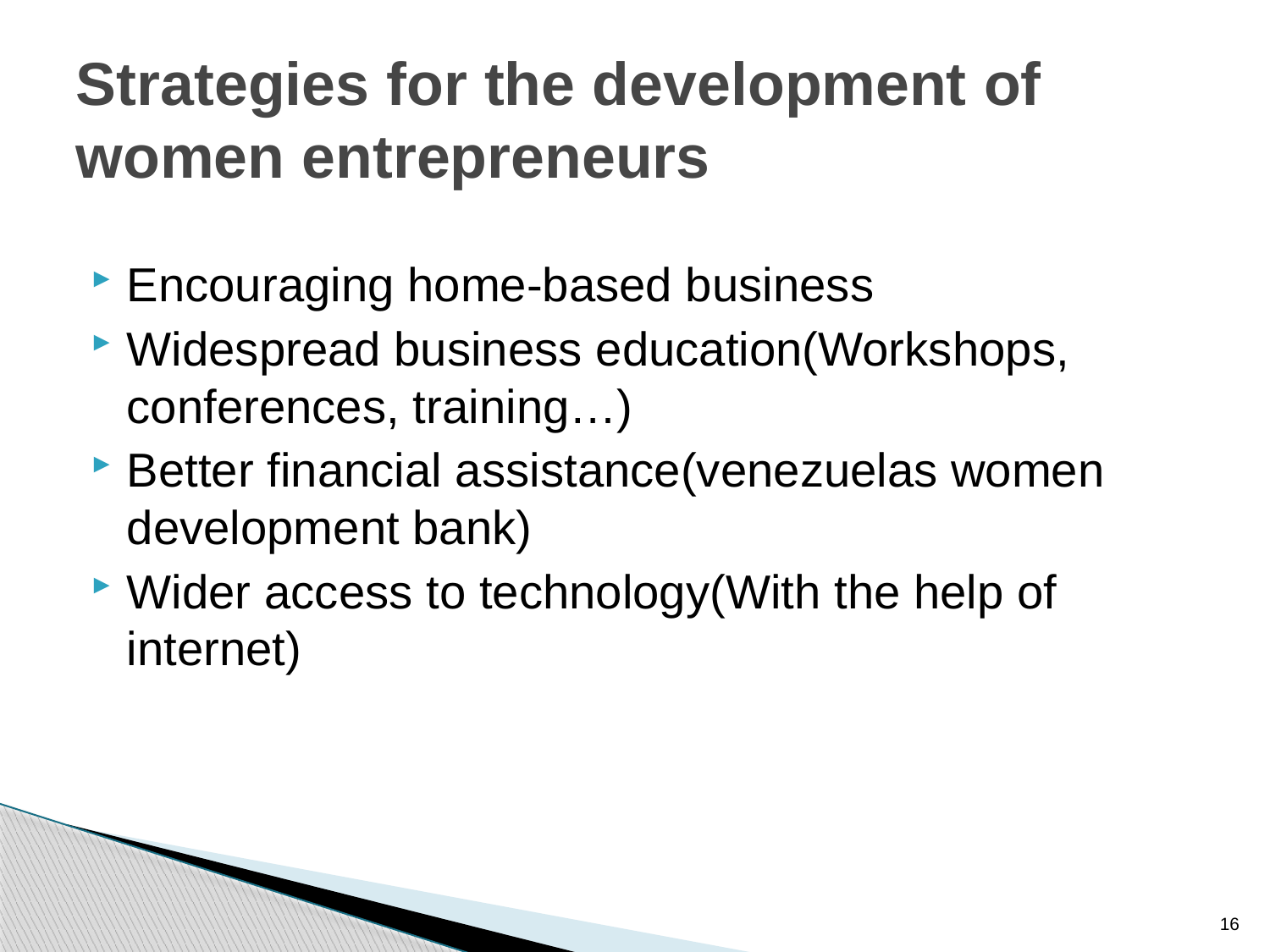

# Strategies for the development of women entrepreneurs
Encouraging home-based business
Widespread business education(Workshops, conferences, training…)
Better financial assistance(venezuelas women development bank)
Wider access to technology(With the help of internet)
16